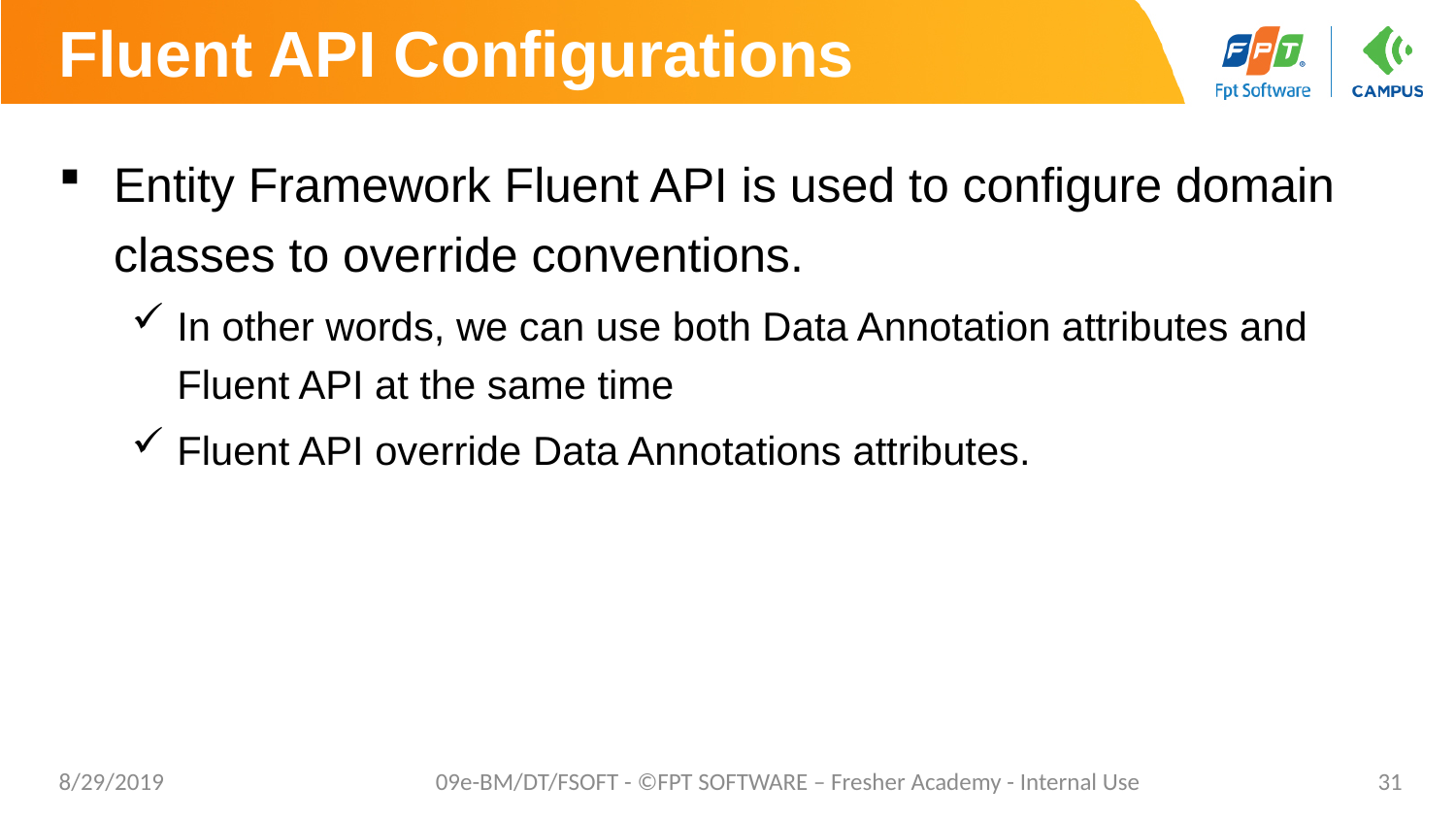

# Fluent API Configurations
Entity Framework Fluent API is used to configure domain classes to override conventions.
In other words, we can use both Data Annotation attributes and Fluent API at the same time
Fluent API override Data Annotations attributes.

8/29/2019
09e-BM/DT/FSOFT - ©FPT SOFTWARE – Fresher Academy - Internal Use
31